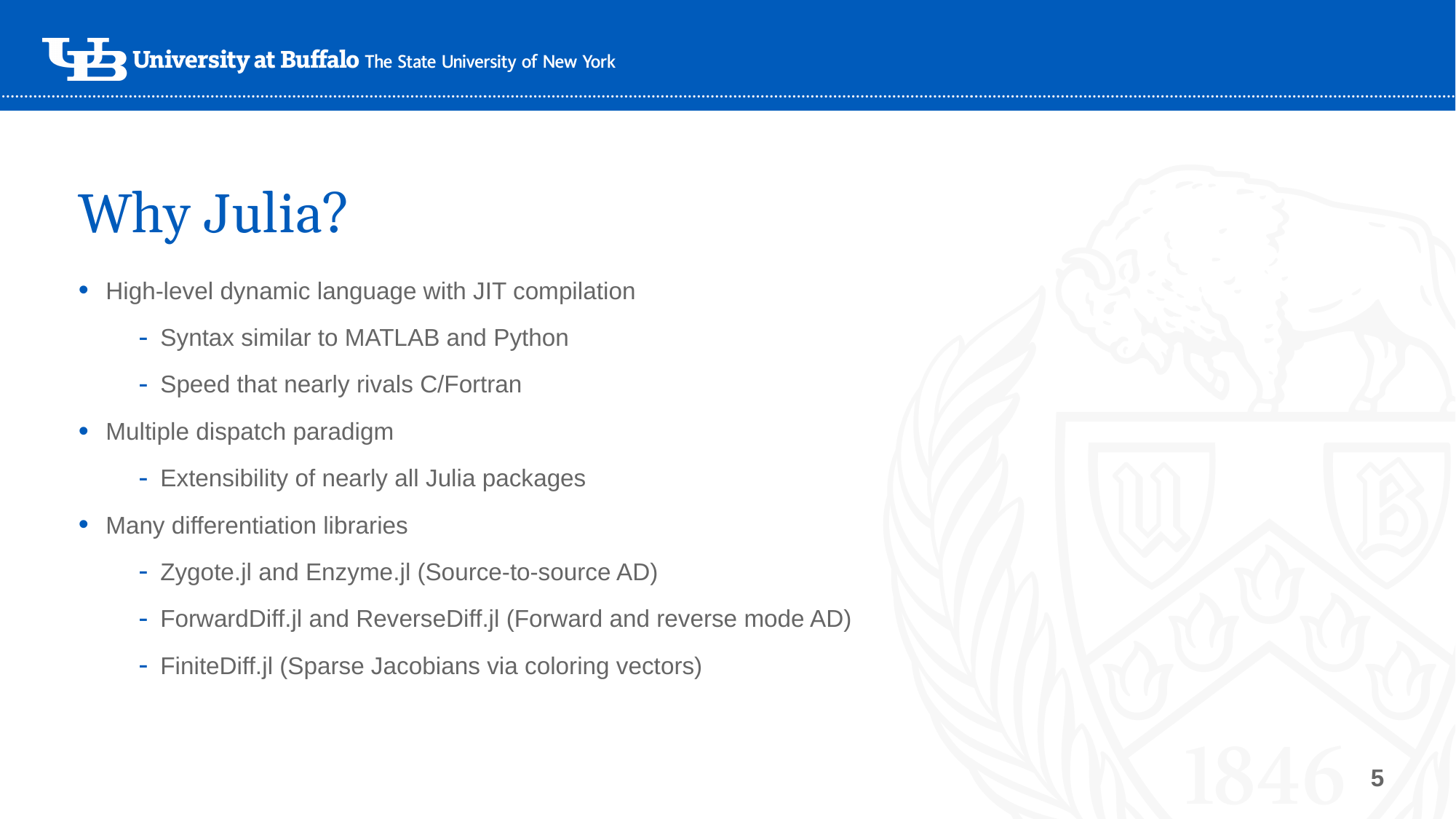

# Why Julia?
High-level dynamic language with JIT compilation
Syntax similar to MATLAB and Python
Speed that nearly rivals C/Fortran
Multiple dispatch paradigm
Extensibility of nearly all Julia packages
Many differentiation libraries
Zygote.jl and Enzyme.jl (Source-to-source AD)
ForwardDiff.jl and ReverseDiff.jl (Forward and reverse mode AD)
FiniteDiff.jl (Sparse Jacobians via coloring vectors)
5